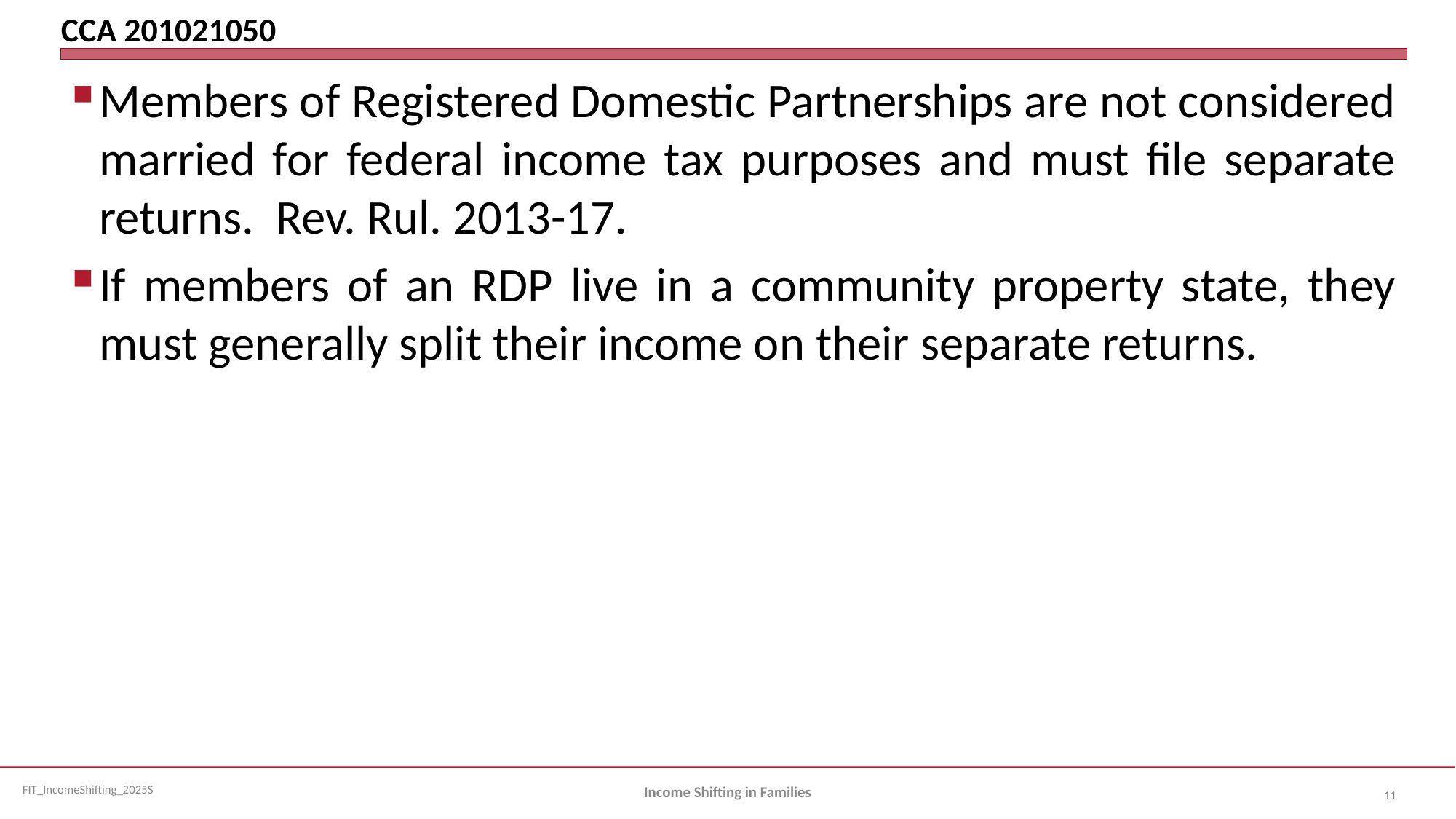

# CCA 201021050
Members of Registered Domestic Partnerships are not considered married for federal income tax purposes and must file separate returns.  Rev. Rul. 2013-17.
If members of an RDP live in a community property state, they must generally split their income on their separate returns.
Income Shifting in Families
11